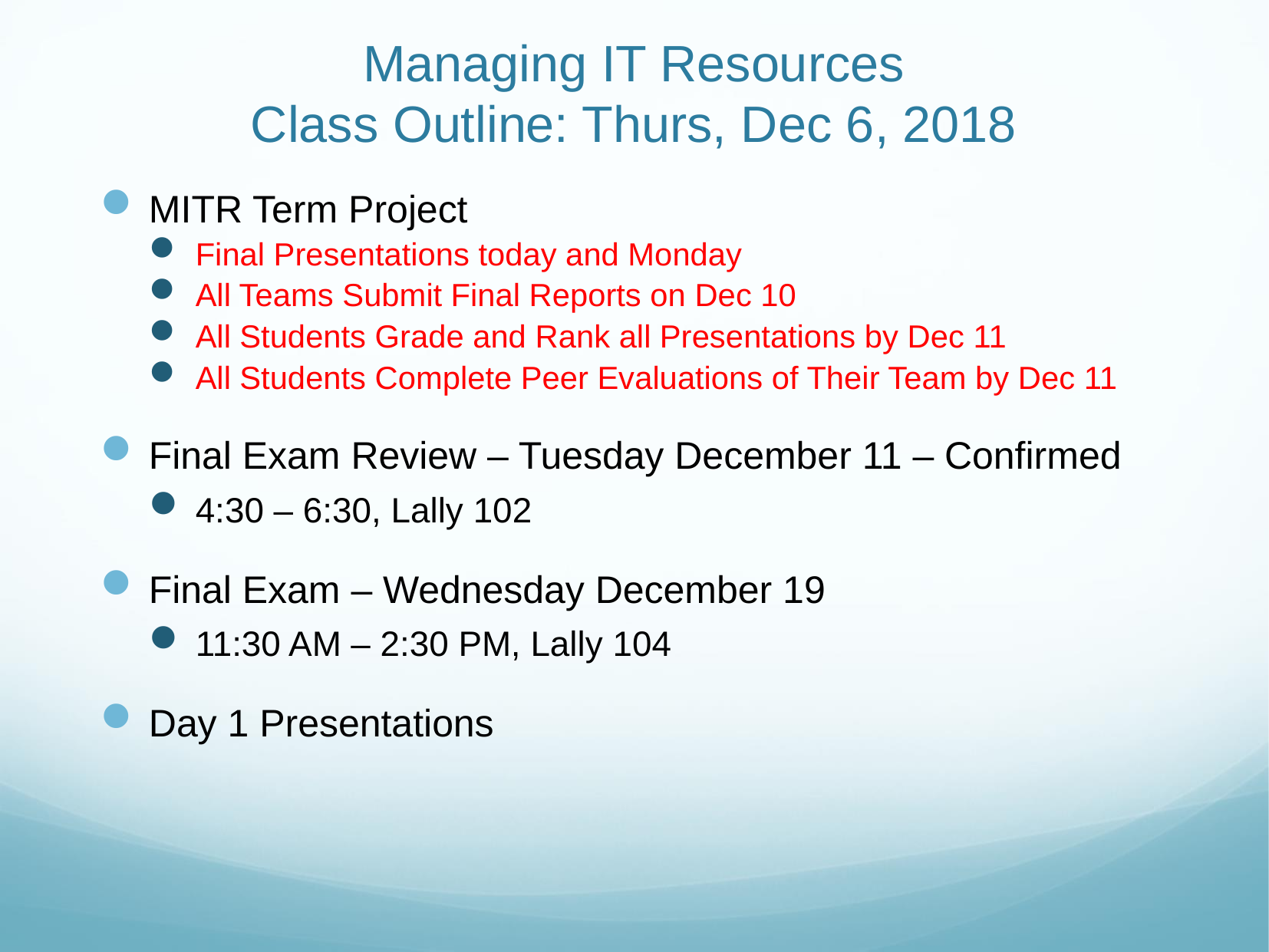

# Managing IT Resources Class Outline: Thurs, Dec 6, 2018
MITR Term Project
Final Presentations today and Monday
All Teams Submit Final Reports on Dec 10
All Students Grade and Rank all Presentations by Dec 11
All Students Complete Peer Evaluations of Their Team by Dec 11
Final Exam Review – Tuesday December 11 – Confirmed
4:30 – 6:30, Lally 102
Final Exam – Wednesday December 19
11:30 AM – 2:30 PM, Lally 104
Day 1 Presentations